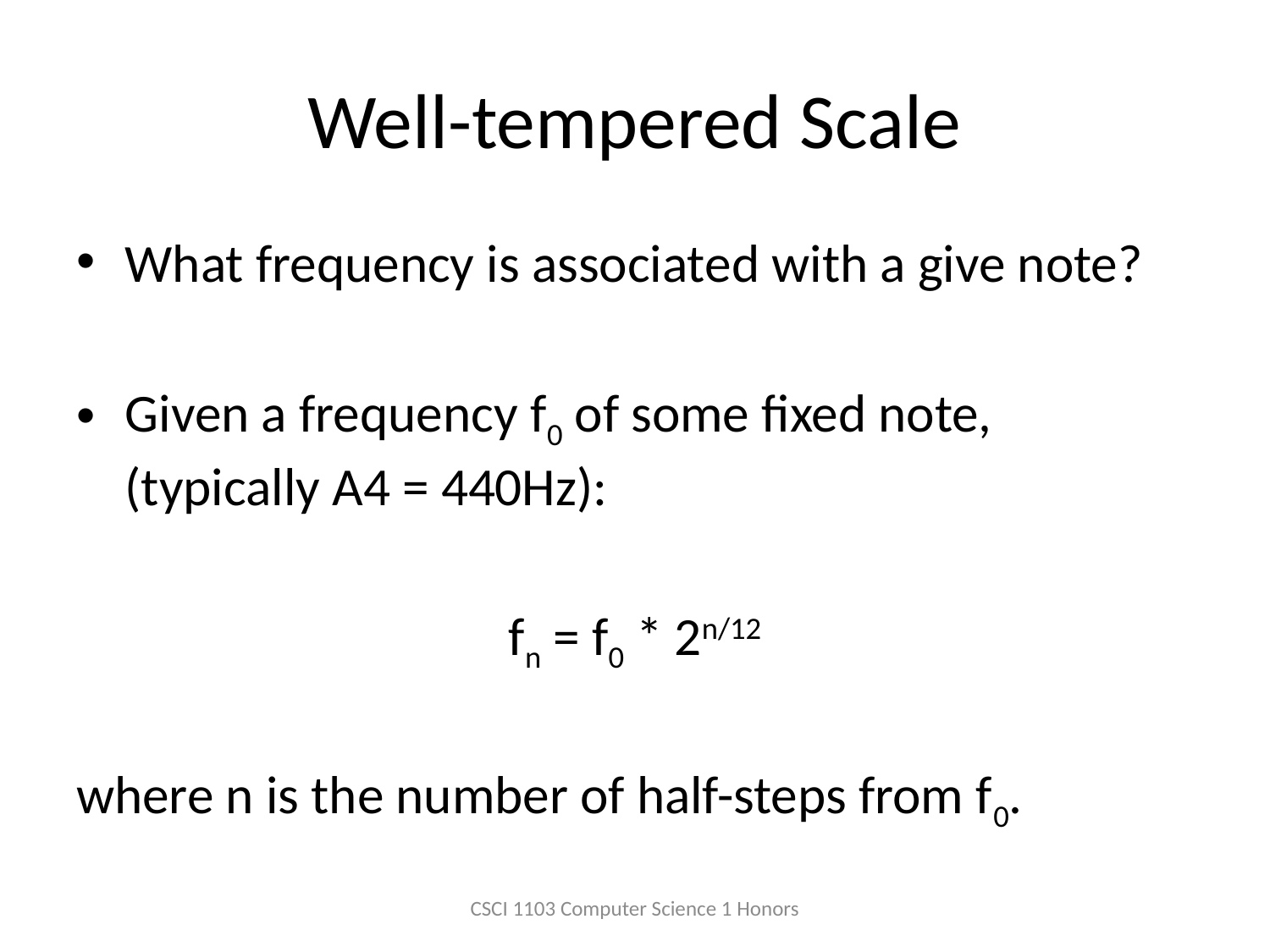

# Well-tempered Scale
What frequency is associated with a give note?

Given a frequency f0 of some fixed note, (typically A4 = 440Hz):

fn = f0 * 2n/12

where n is the number of half-steps from f0.
CSCI 1103 Computer Science 1 Honors